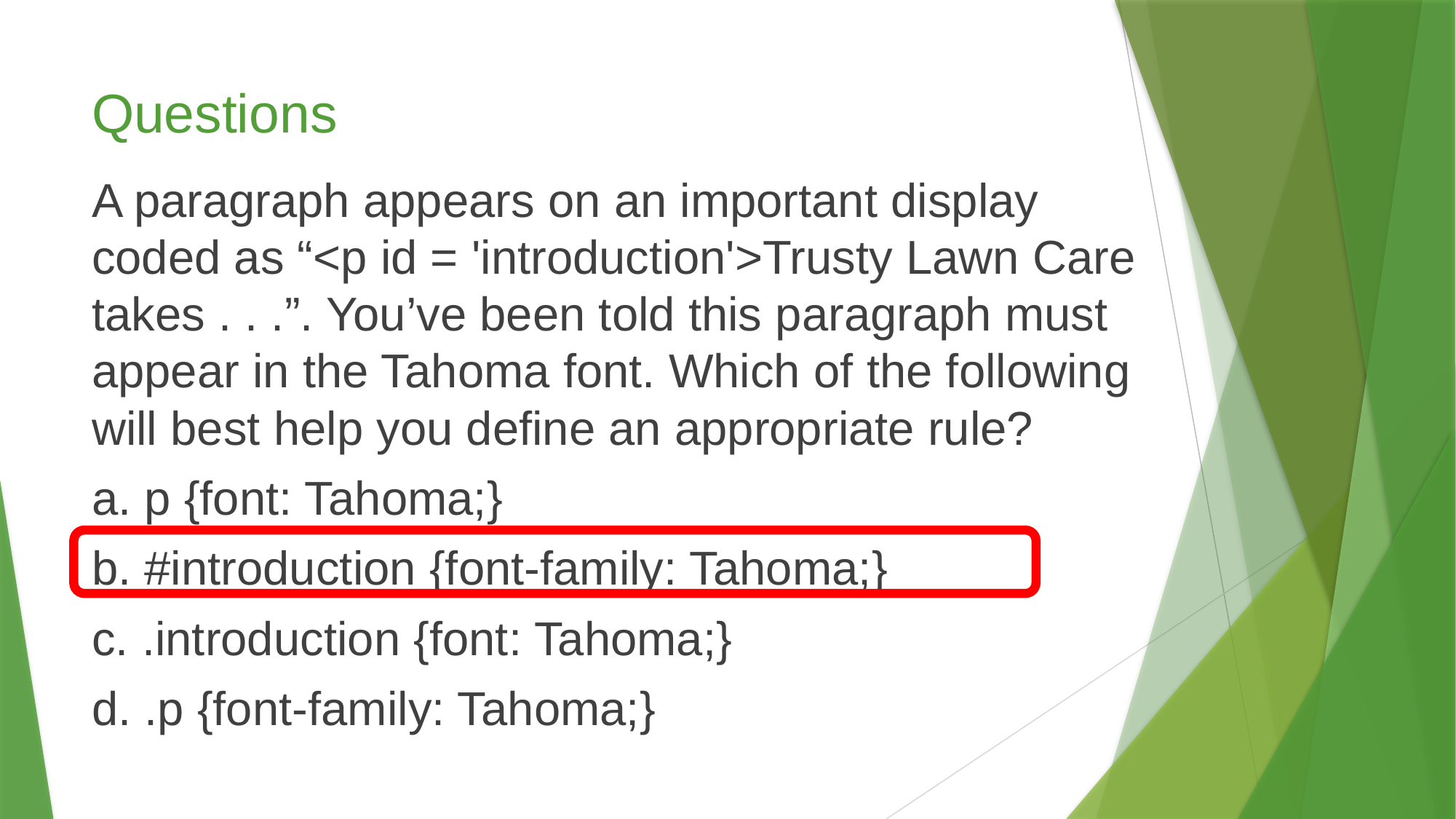

# Questions
A paragraph appears on an important display coded as “<p id = 'introduction'>Trusty Lawn Care takes . . .”. You’ve been told this paragraph must appear in the Tahoma font. Which of the following will best help you define an appropriate rule?
a. p {font: Tahoma;}
b. #introduction {font-family: Tahoma;}
c. .introduction {font: Tahoma;}
d. .p {font-family: Tahoma;}